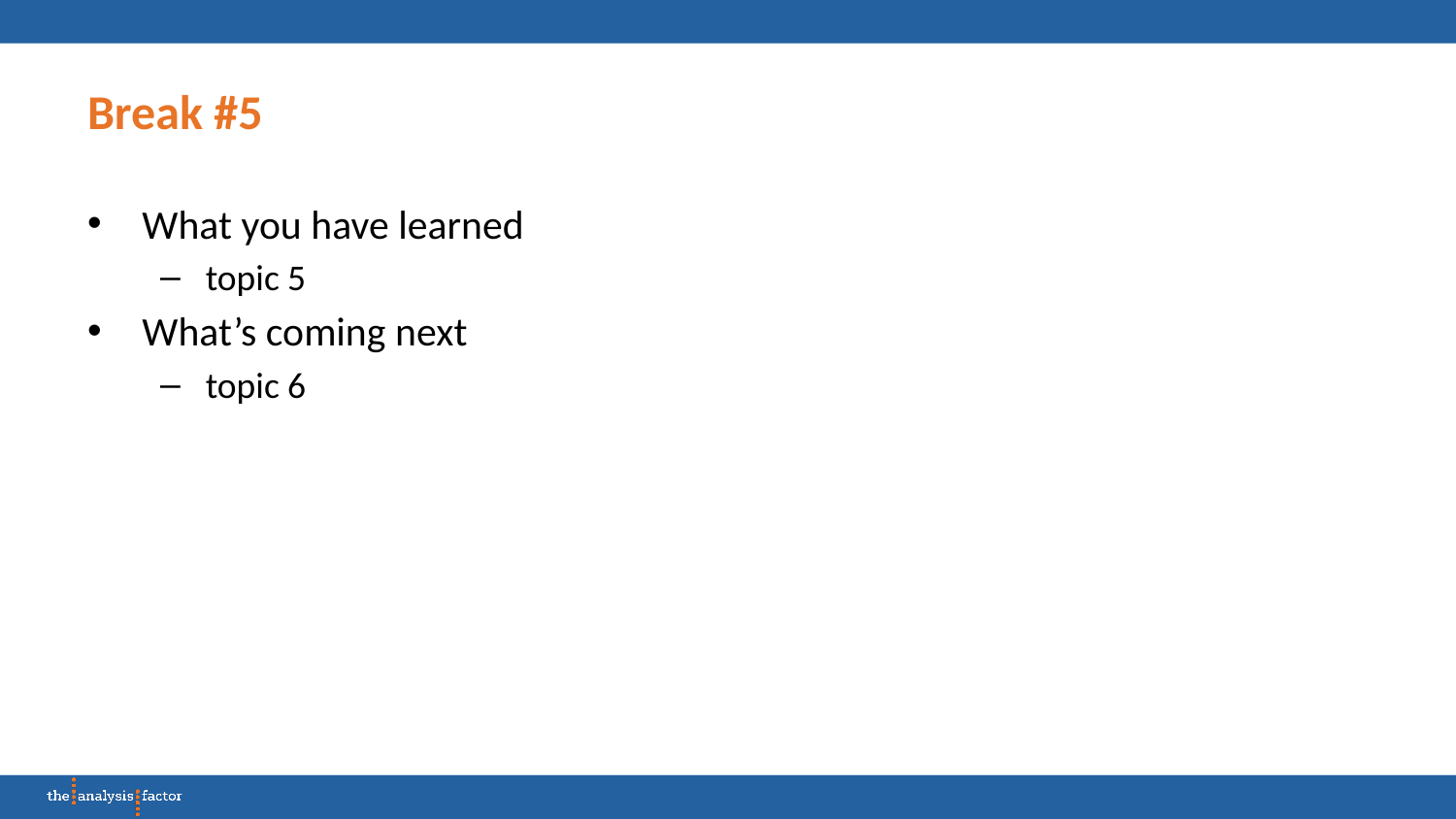

# Break #5
What you have learned
topic 5
What’s coming next
topic 6